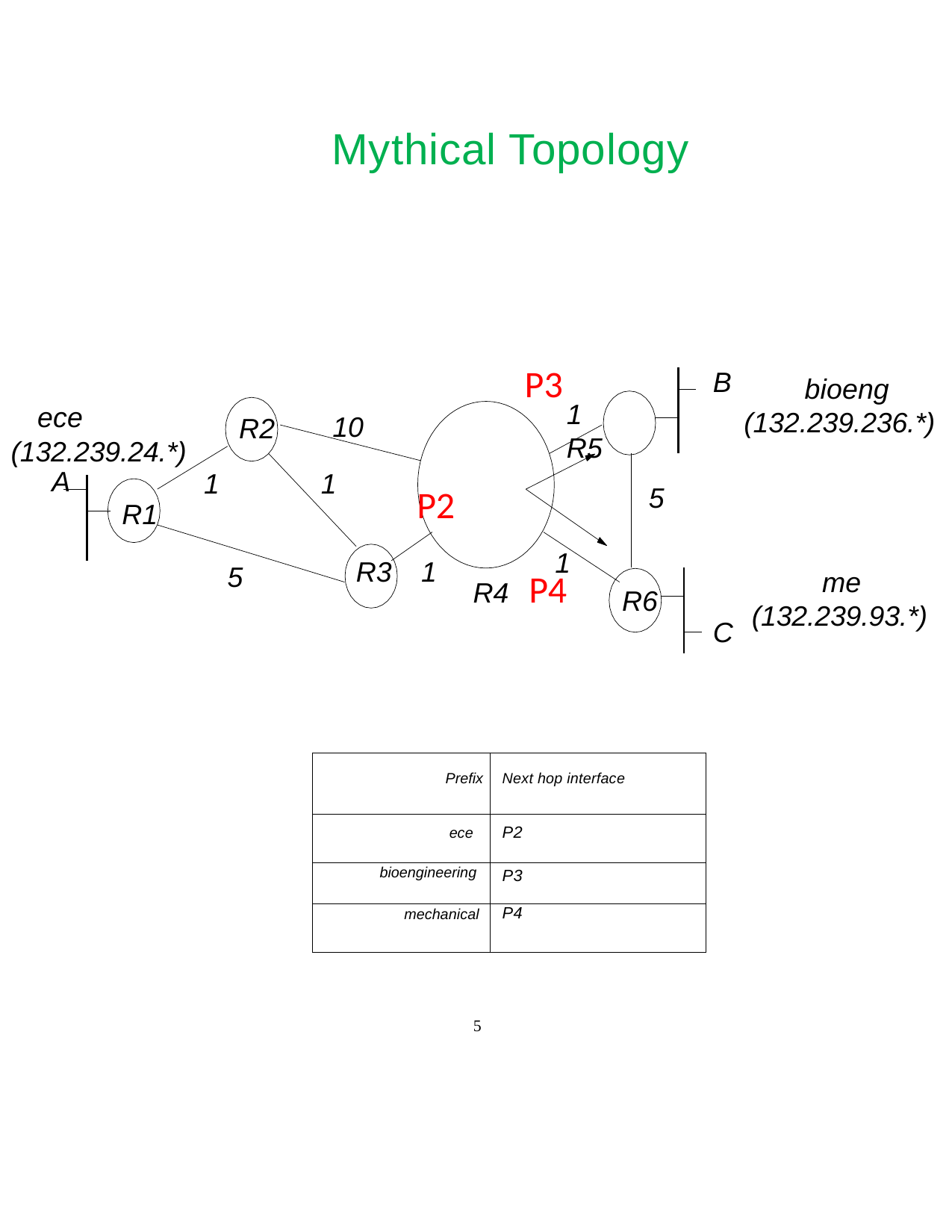

Mythical Topology
P3
B

bioeng
(132.239.236.*)

1	R5

ece
(132.239.24.*)

10
R2

A
1
1

P2

5

R1

1
R3	1
5
P4
me
(132.239.93.*)

R4
R6

C

| Prefix | Next hop interface |
| --- | --- |
| ece | P2 |
| bioengineering | P3 |
| mechanical | P4 |
5